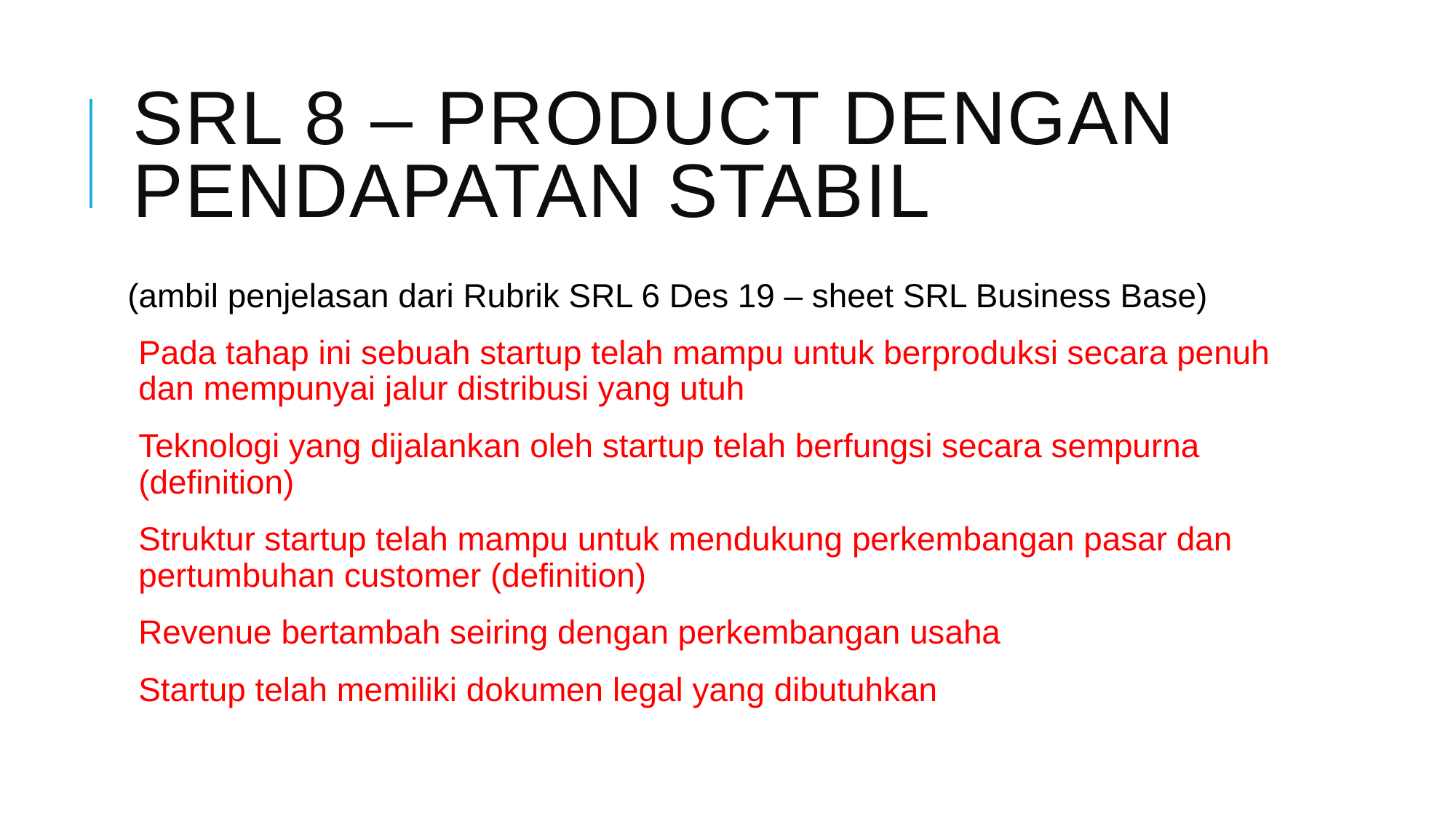

# SRL 8 – Product dengan Pendapatan Stabil
(ambil penjelasan dari Rubrik SRL 6 Des 19 – sheet SRL Business Base)
Pada tahap ini sebuah startup telah mampu untuk berproduksi secara penuh dan mempunyai jalur distribusi yang utuh
Teknologi yang dijalankan oleh startup telah berfungsi secara sempurna (definition)
Struktur startup telah mampu untuk mendukung perkembangan pasar dan pertumbuhan customer (definition)
Revenue bertambah seiring dengan perkembangan usaha
Startup telah memiliki dokumen legal yang dibutuhkan